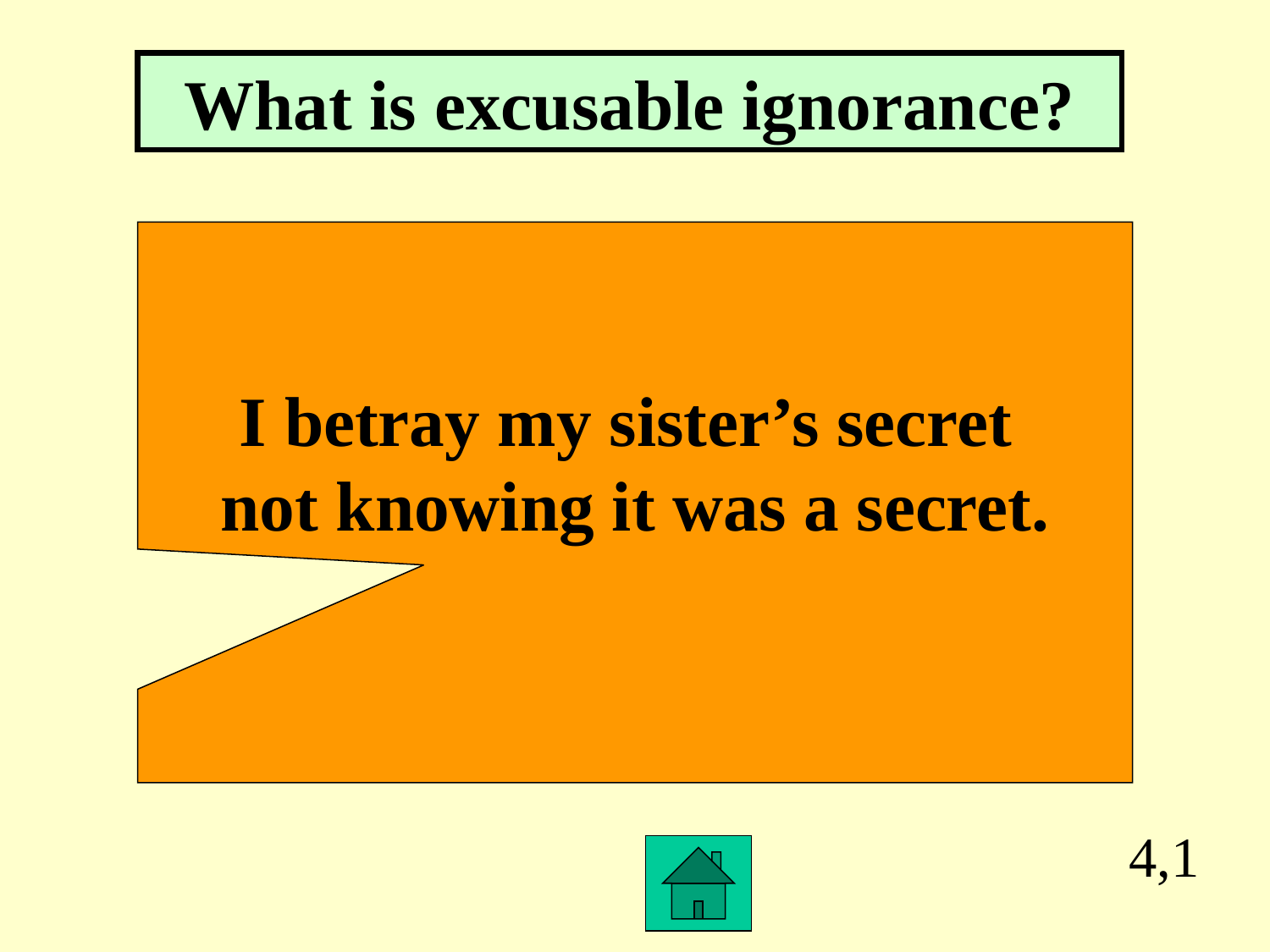

What is excusable ignorance?
I betray my sister’s secret
not knowing it was a secret.

4,1